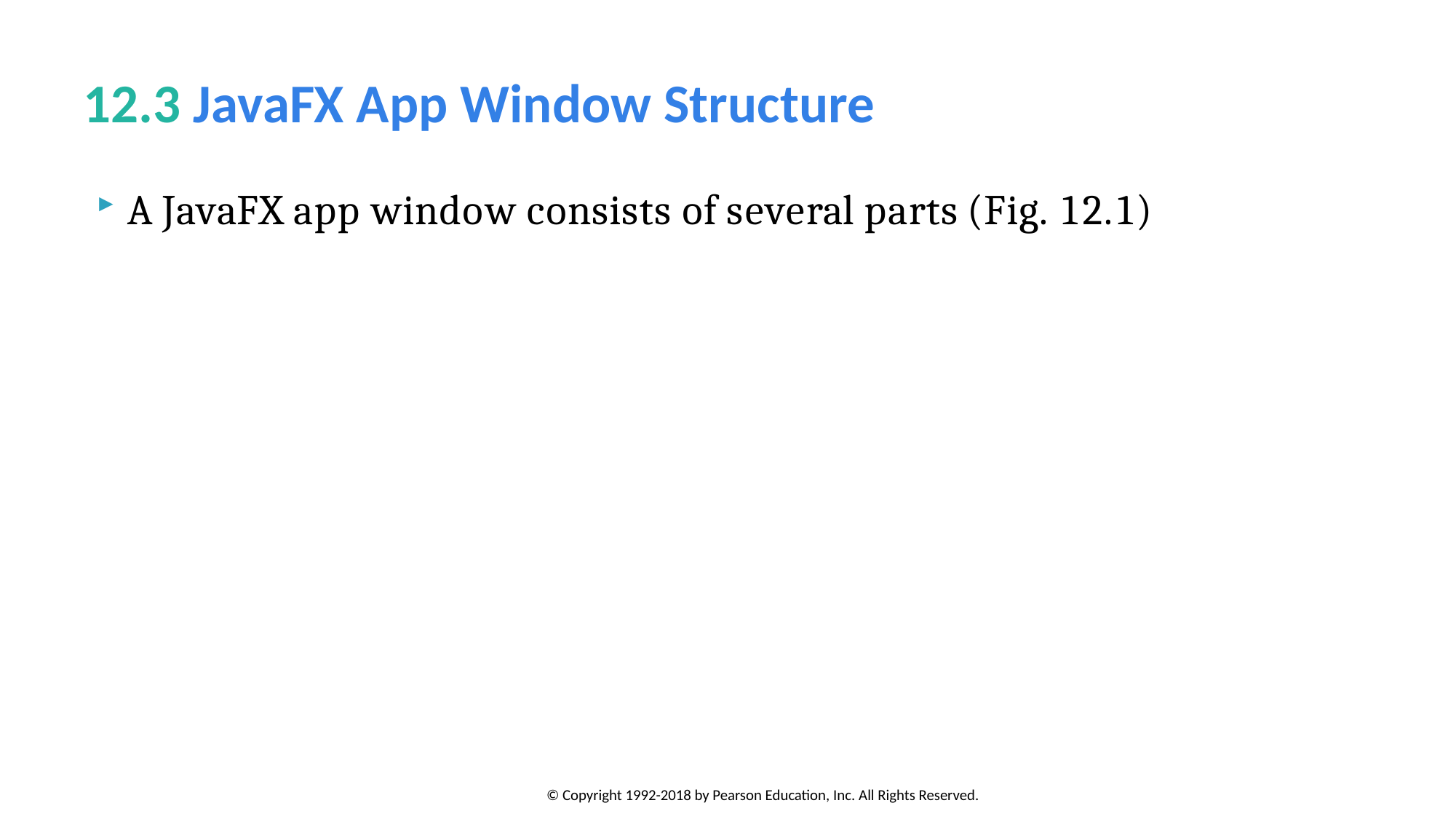

# 12.3 JavaFX App Window Structure
A JavaFX app window consists of several parts (Fig. 12.1)

© Copyright 1992-2018 by Pearson Education, Inc. All Rights Reserved.